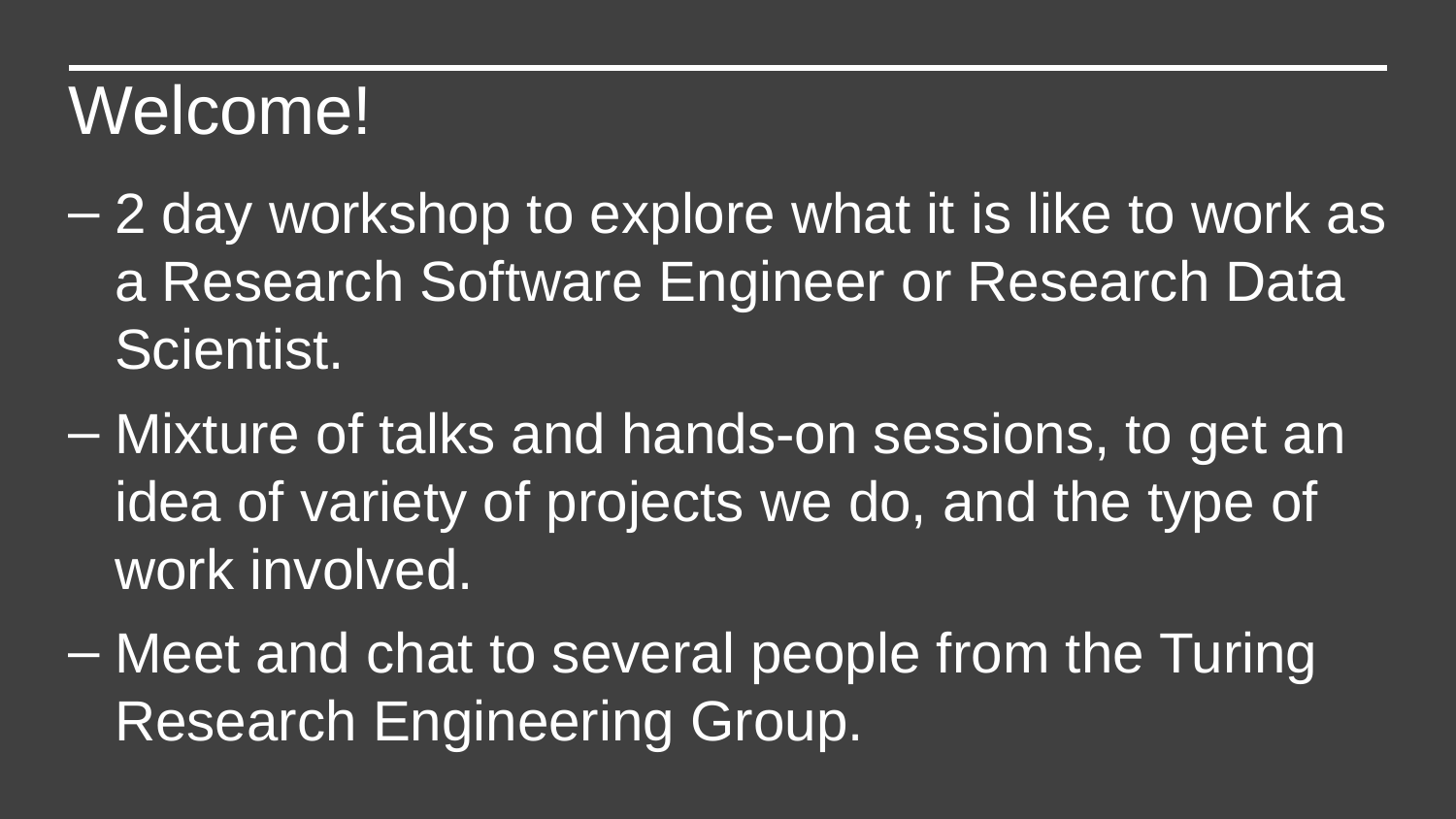

Welcome!
2 day workshop to explore what it is like to work as a Research Software Engineer or Research Data Scientist.
Mixture of talks and hands-on sessions, to get an idea of variety of projects we do, and the type of work involved.
Meet and chat to several people from the Turing Research Engineering Group.